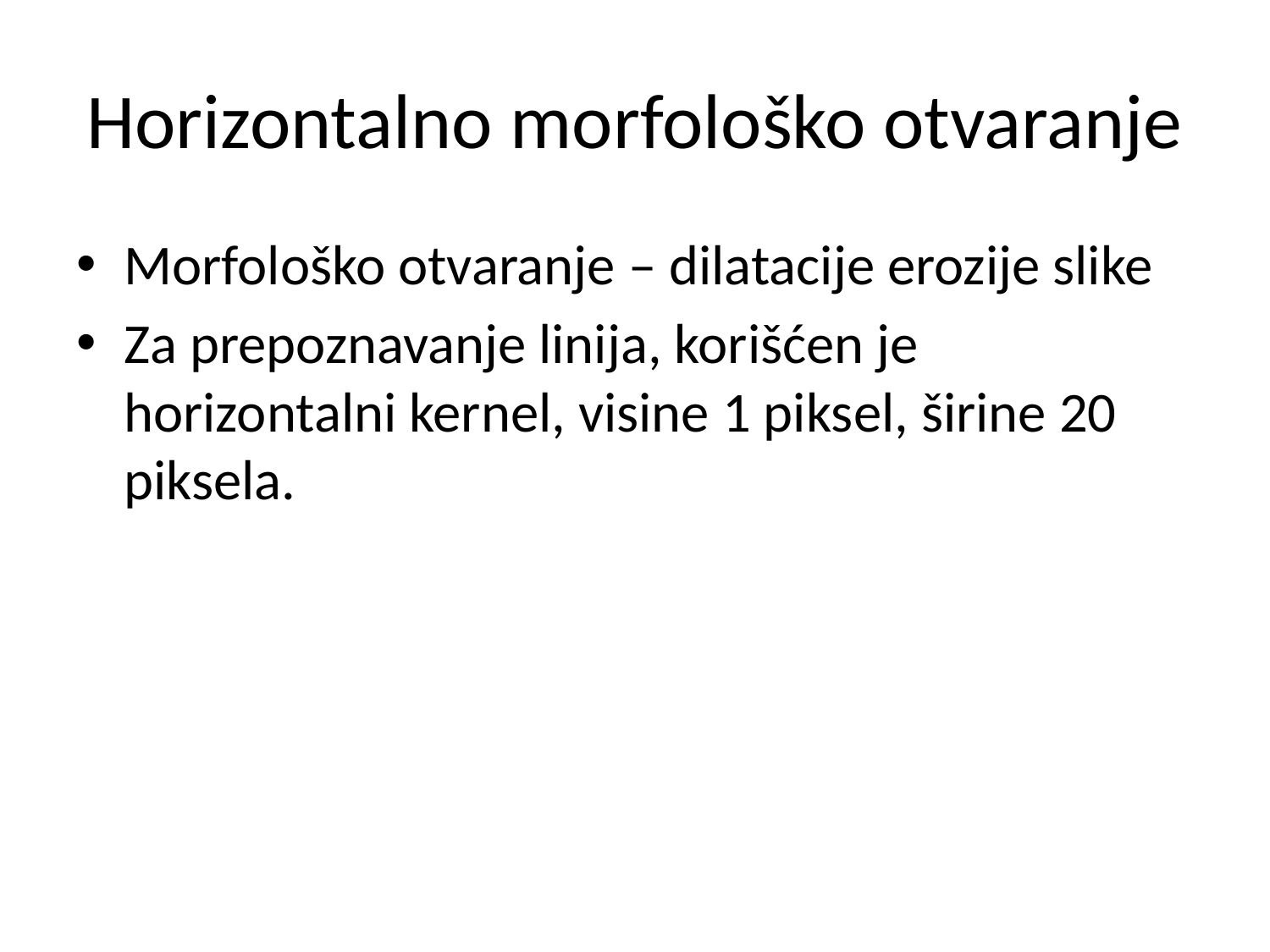

# Horizontalno morfološko otvaranje
Morfološko otvaranje – dilatacije erozije slike
Za prepoznavanje linija, korišćen je horizontalni kernel, visine 1 piksel, širine 20 piksela.